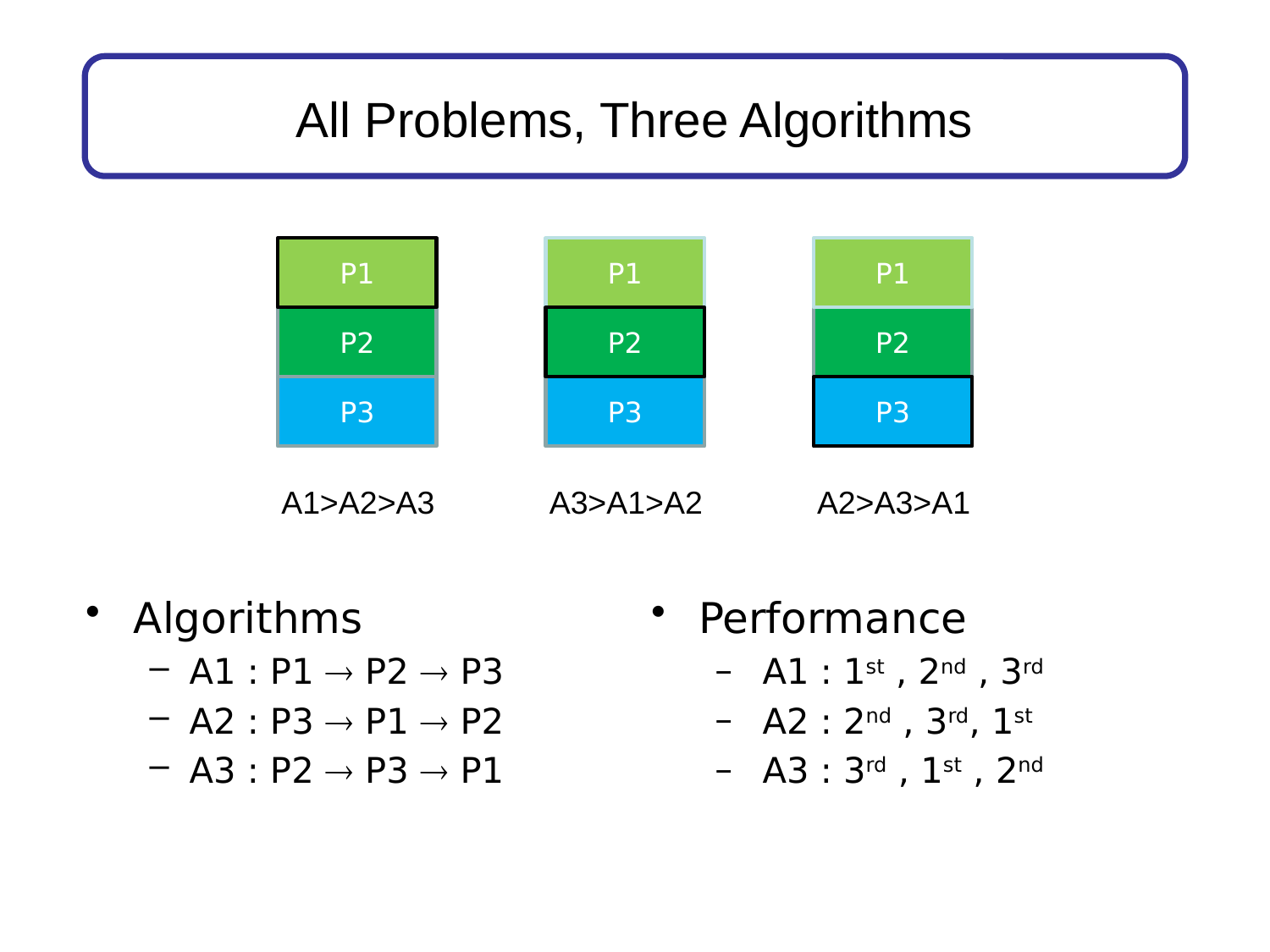

# All Problems, Three Algorithms
P1
P1
P1
P2
P2
P2
P3
P3
P3
A1>A2>A3
A3>A1>A2
A2>A3>A1
Algorithms
A1 : P1 → P2 → P3
A2 : P3 → P1 → P2
A3 : P2 → P3 → P1

Performance
A1 : 1st , 2nd , 3rd
A2 : 2nd , 3rd, 1st
A3 : 3rd , 1st , 2nd